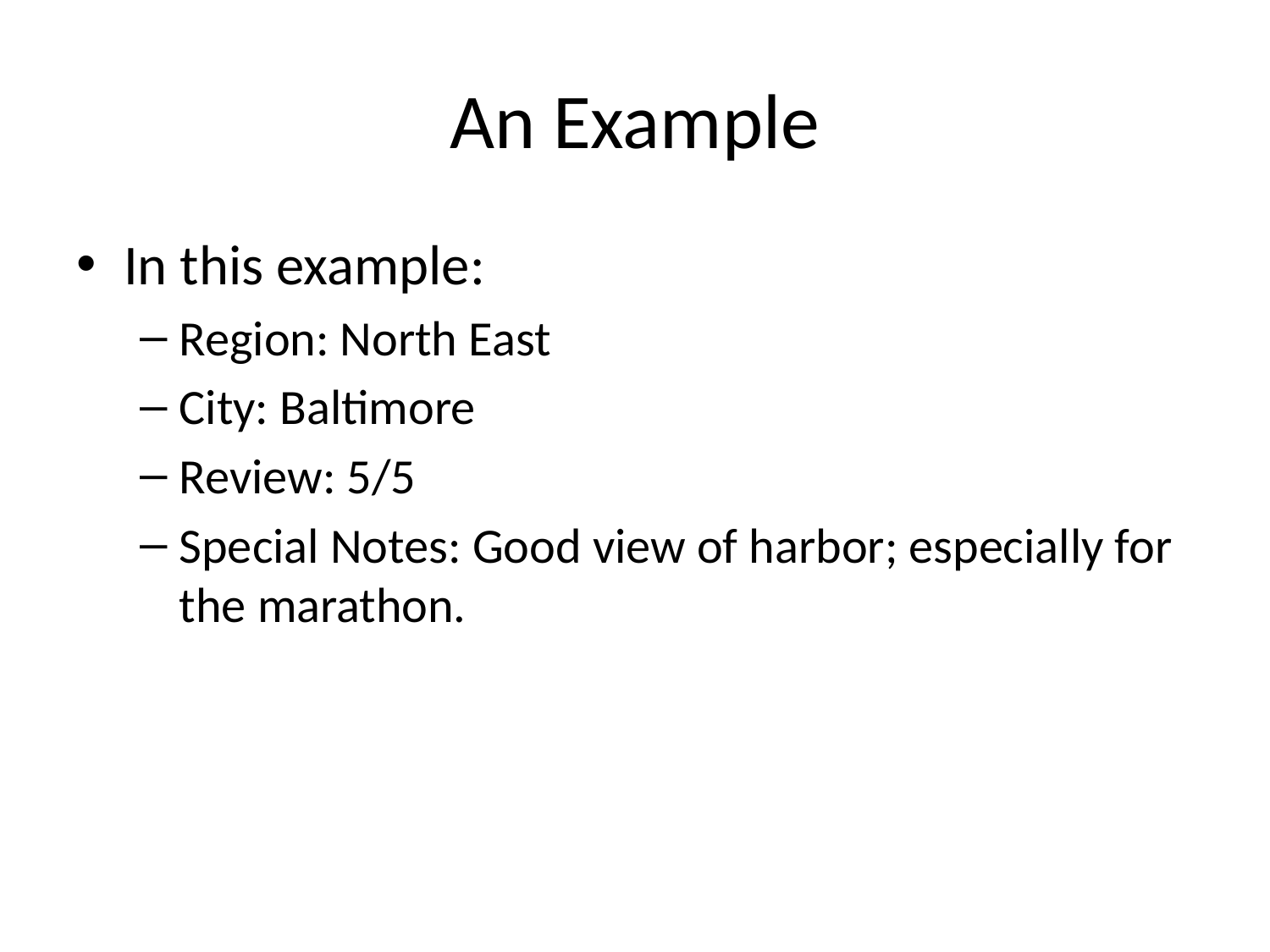

# An Example
In this example:
Region: North East
City: Baltimore
Review: 5/5
Special Notes: Good view of harbor; especially for the marathon.